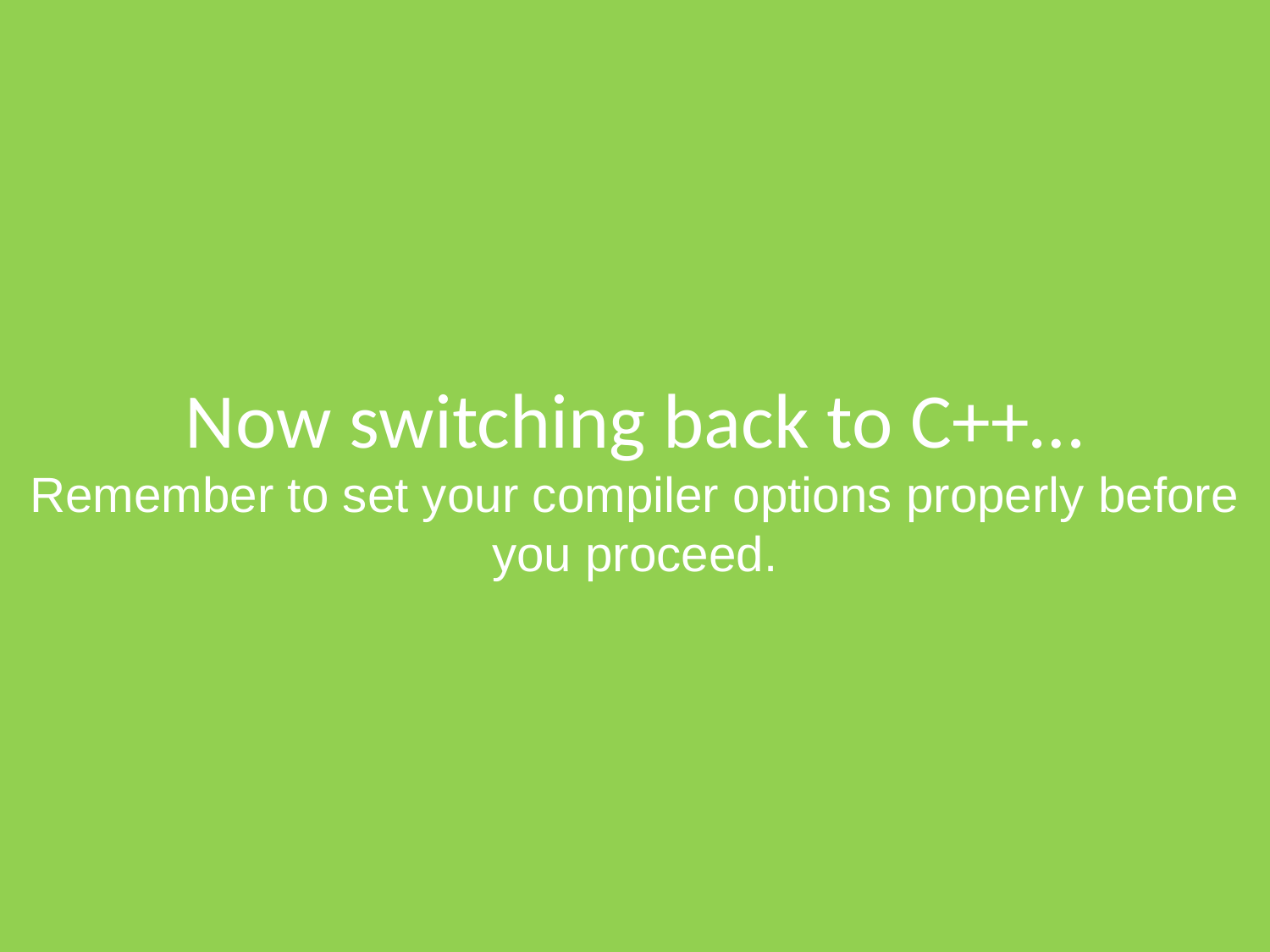

Now switching back to C++…
Remember to set your compiler options properly before you proceed.
65